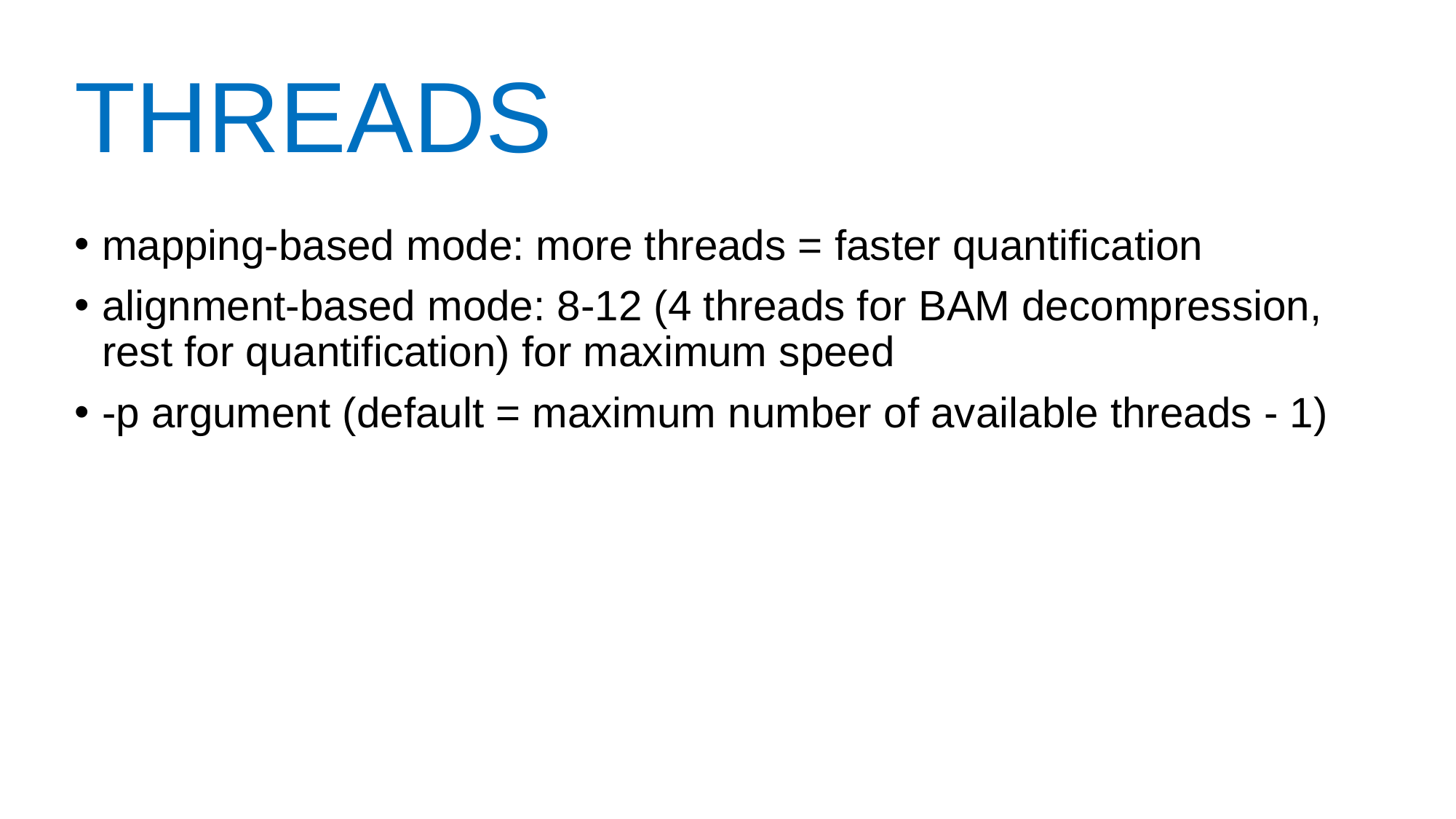

THREADS
mapping-based mode: more threads = faster quantification
alignment-based mode: 8-12 (4 threads for BAM decompression, rest for quantification) for maximum speed
-p argument (default = maximum number of available threads - 1)